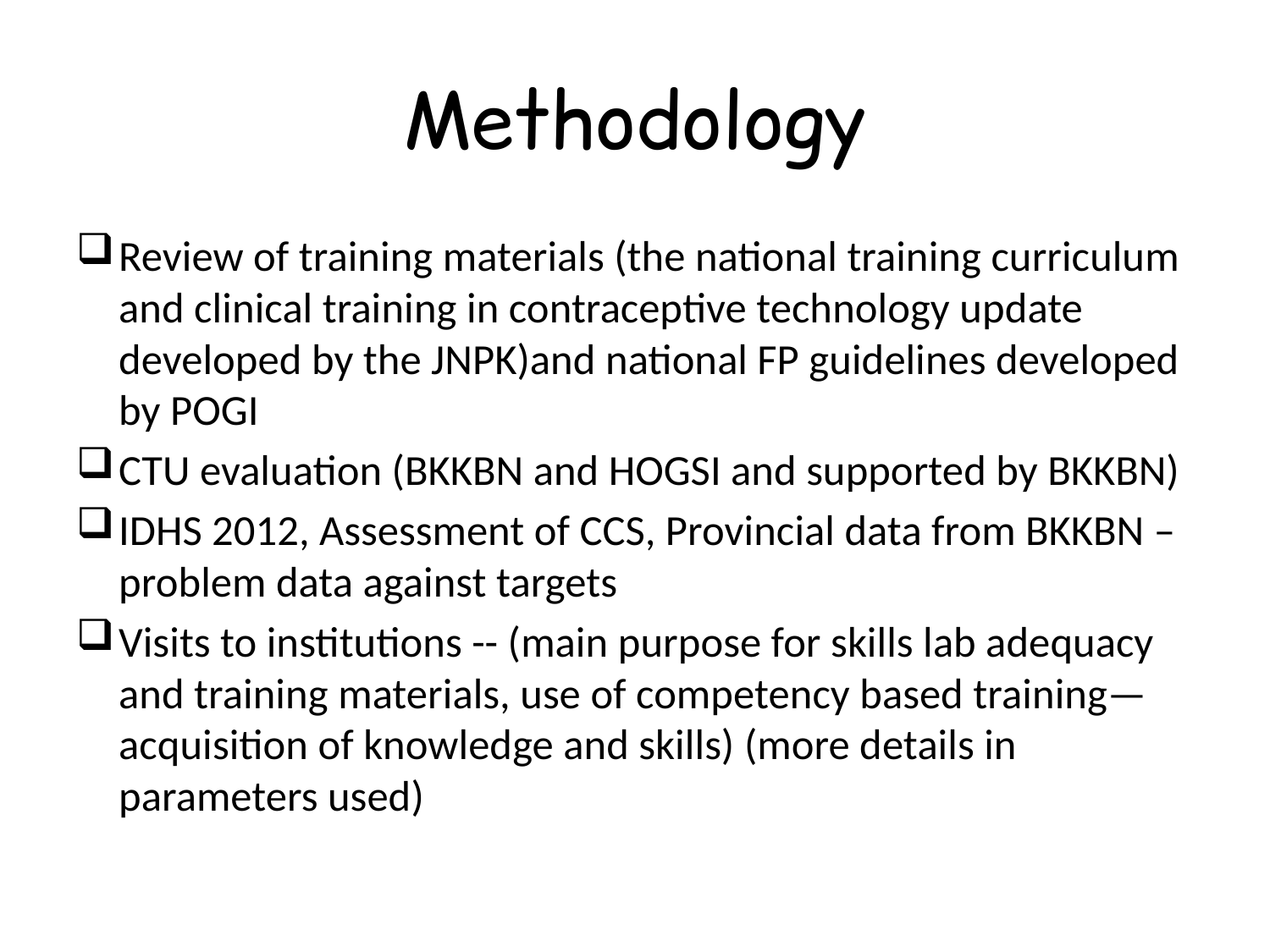

# Methodology
Review of training materials (the national training curriculum and clinical training in contraceptive technology update developed by the JNPK)and national FP guidelines developed by POGI
CTU evaluation (BKKBN and HOGSI and supported by BKKBN)
IDHS 2012, Assessment of CCS, Provincial data from BKKBN – problem data against targets
Visits to institutions -- (main purpose for skills lab adequacy and training materials, use of competency based training—acquisition of knowledge and skills) (more details in parameters used)